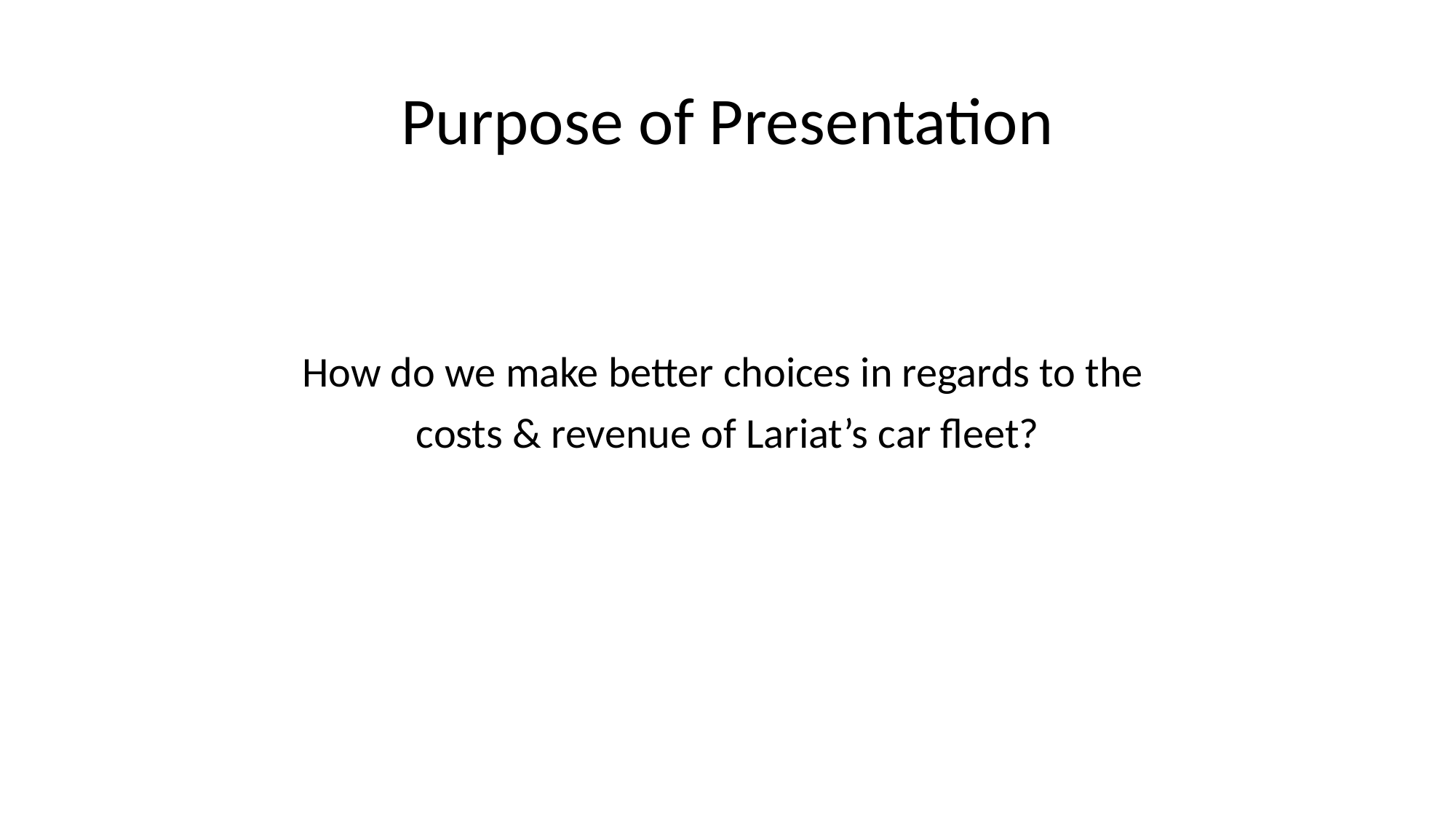

# Purpose of Presentation

How do we make better choices in regards to the
costs & revenue of Lariat’s car fleet?